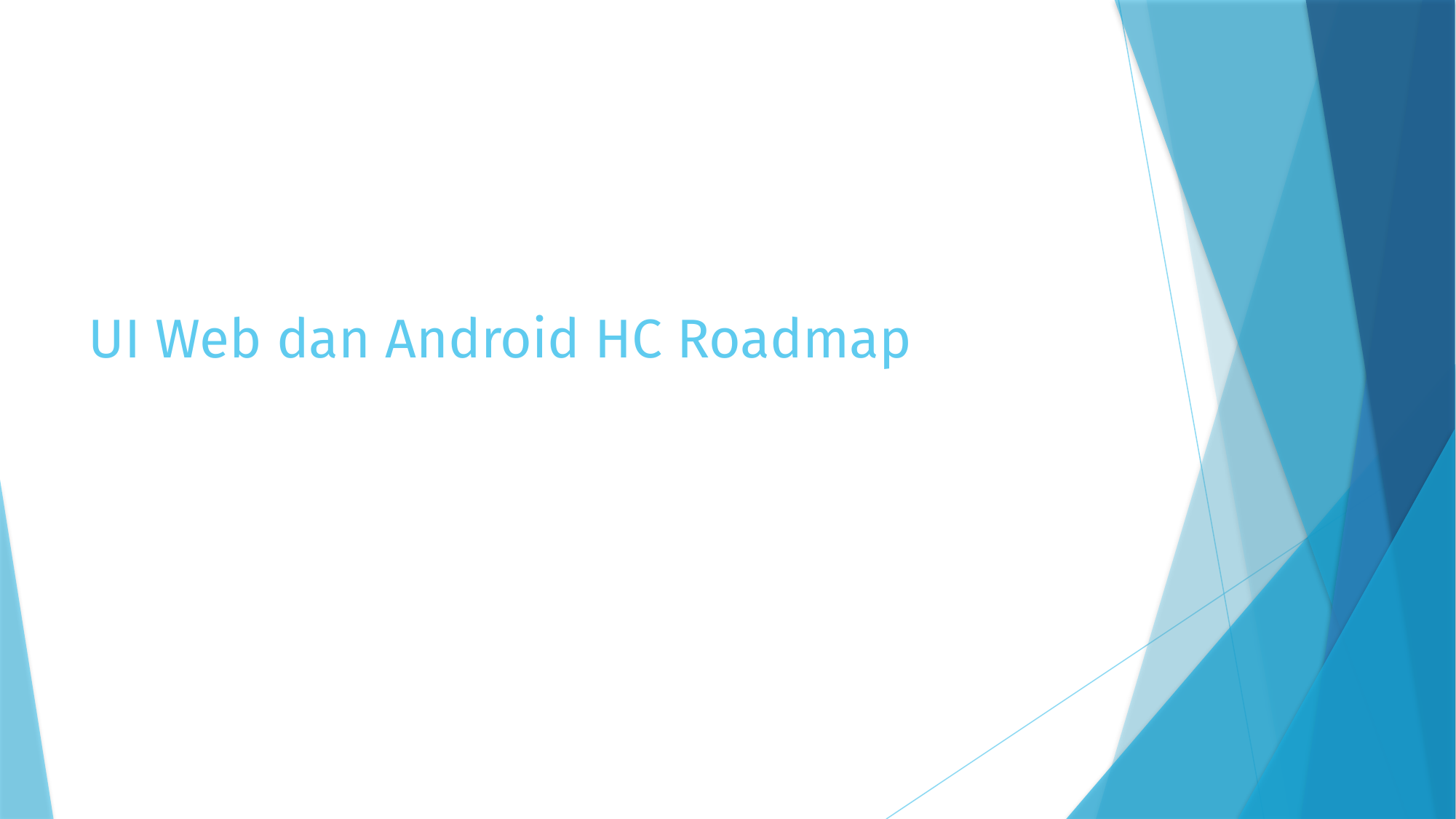

# UI Web dan Android HC Roadmap